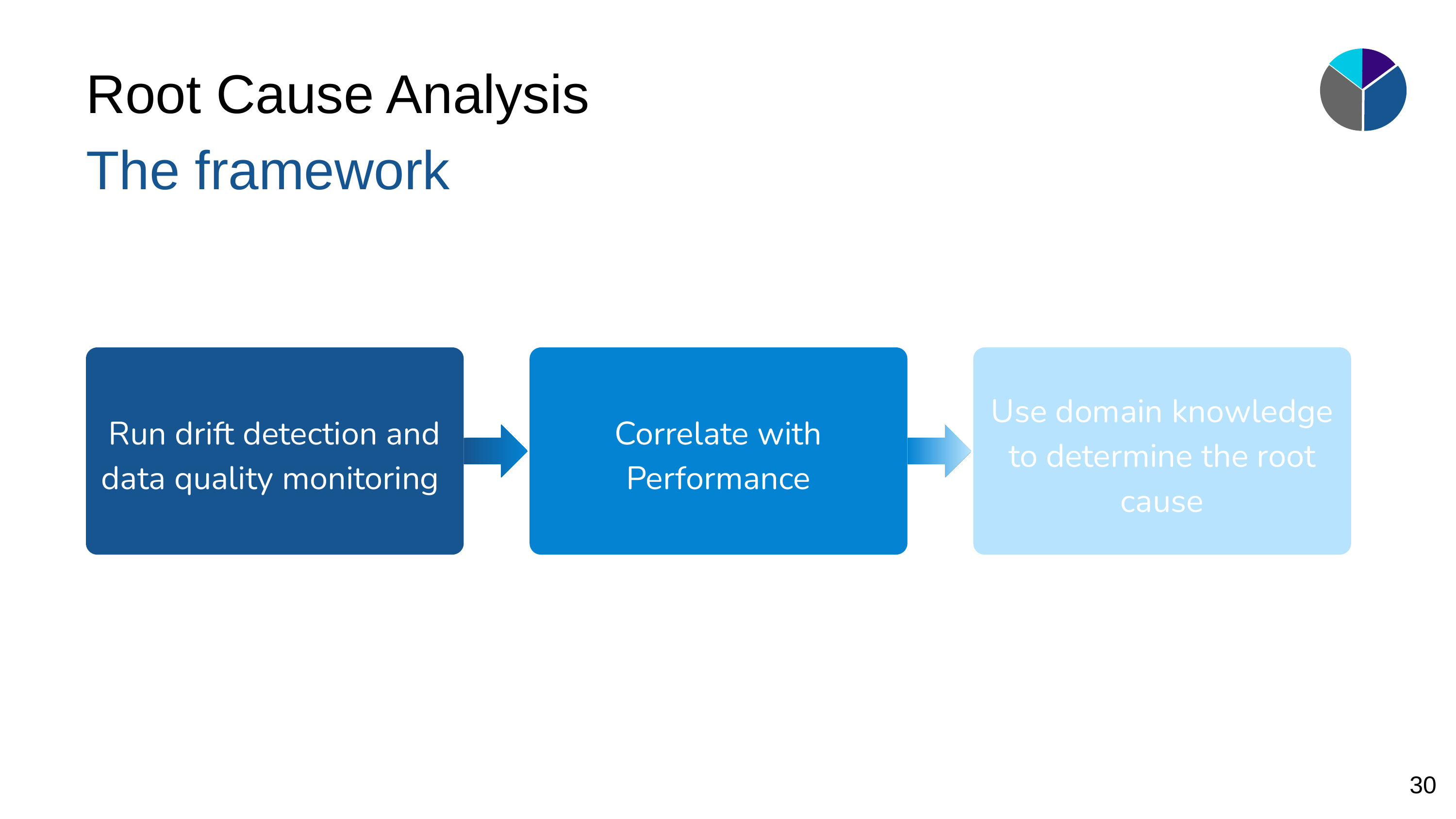

Root Cause Analysis
The framework
Use domain knowledge to determine the root cause
Run drift detection and data quality monitoring
Correlate with Performance

30